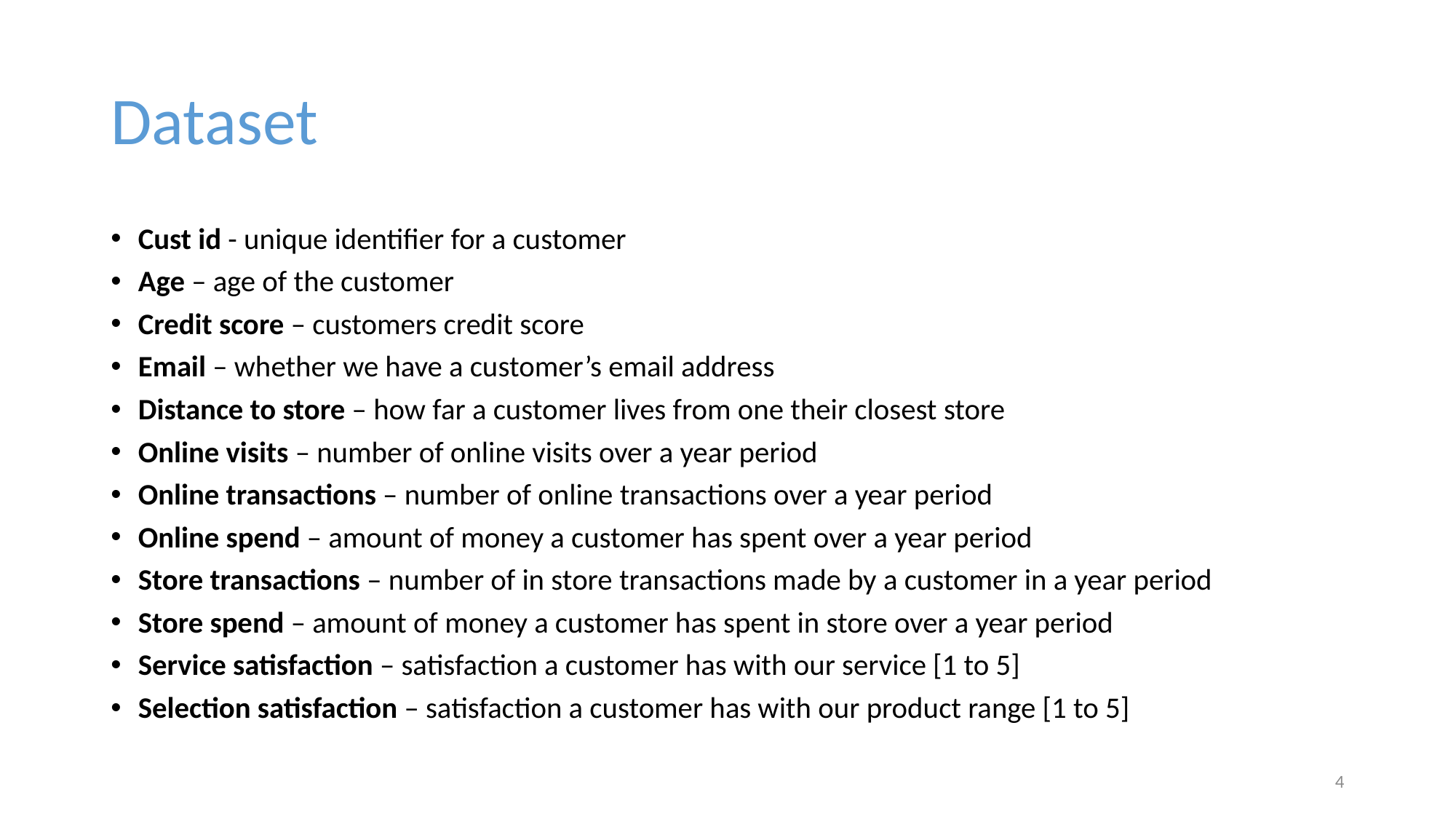

# Dataset
Cust id - unique identifier for a customer
Age – age of the customer
Credit score – customers credit score
Email – whether we have a customer’s email address
Distance to store – how far a customer lives from one their closest store
Online visits – number of online visits over a year period
Online transactions – number of online transactions over a year period
Online spend – amount of money a customer has spent over a year period
Store transactions – number of in store transactions made by a customer in a year period
Store spend – amount of money a customer has spent in store over a year period
Service satisfaction – satisfaction a customer has with our service [1 to 5]
Selection satisfaction – satisfaction a customer has with our product range [1 to 5]
4